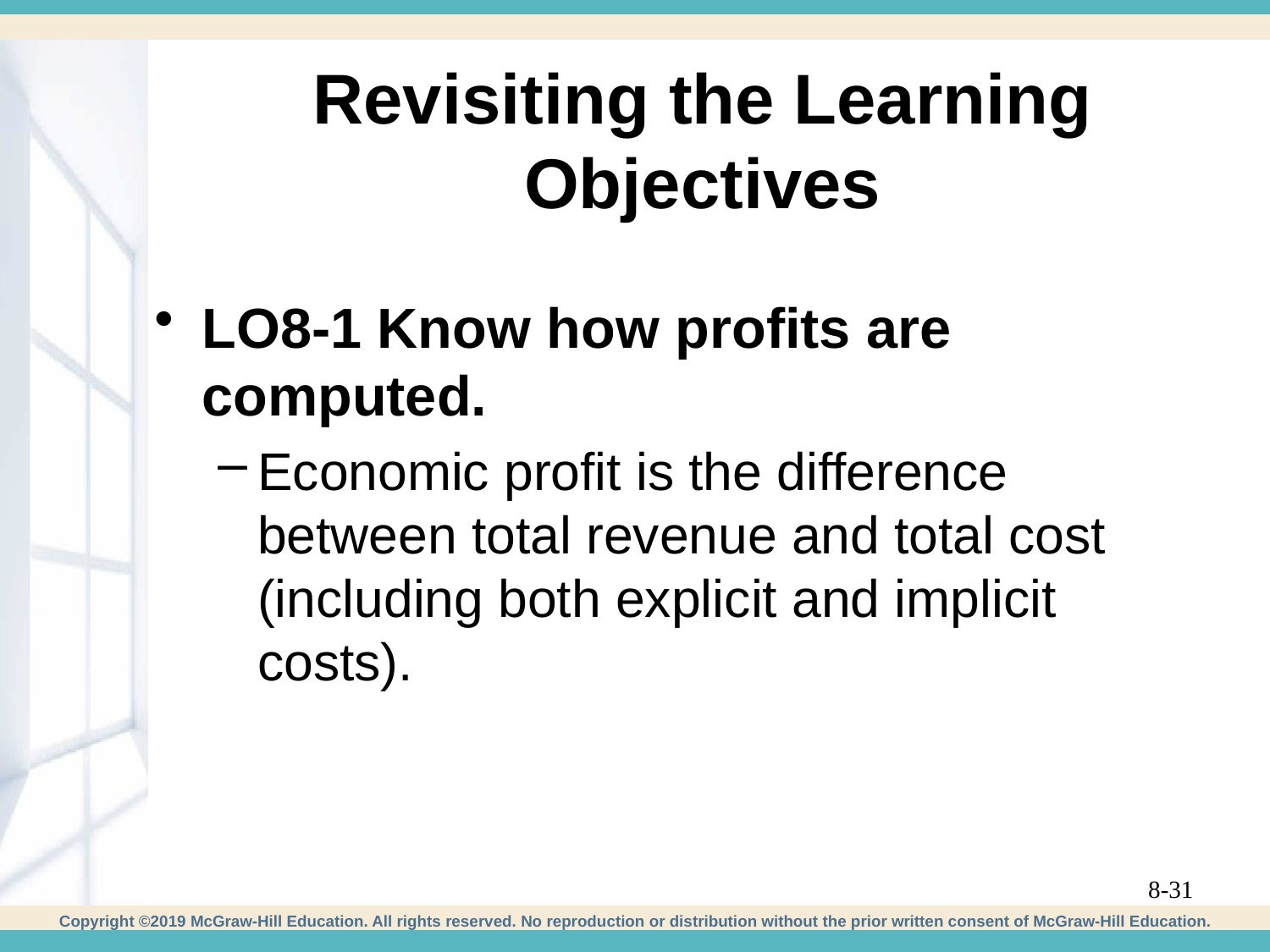

# Revisiting the Learning Objectives
LO8-1 Know how profits are computed.
Economic profit is the difference between total revenue and total cost (including both explicit and implicit costs).
8-31